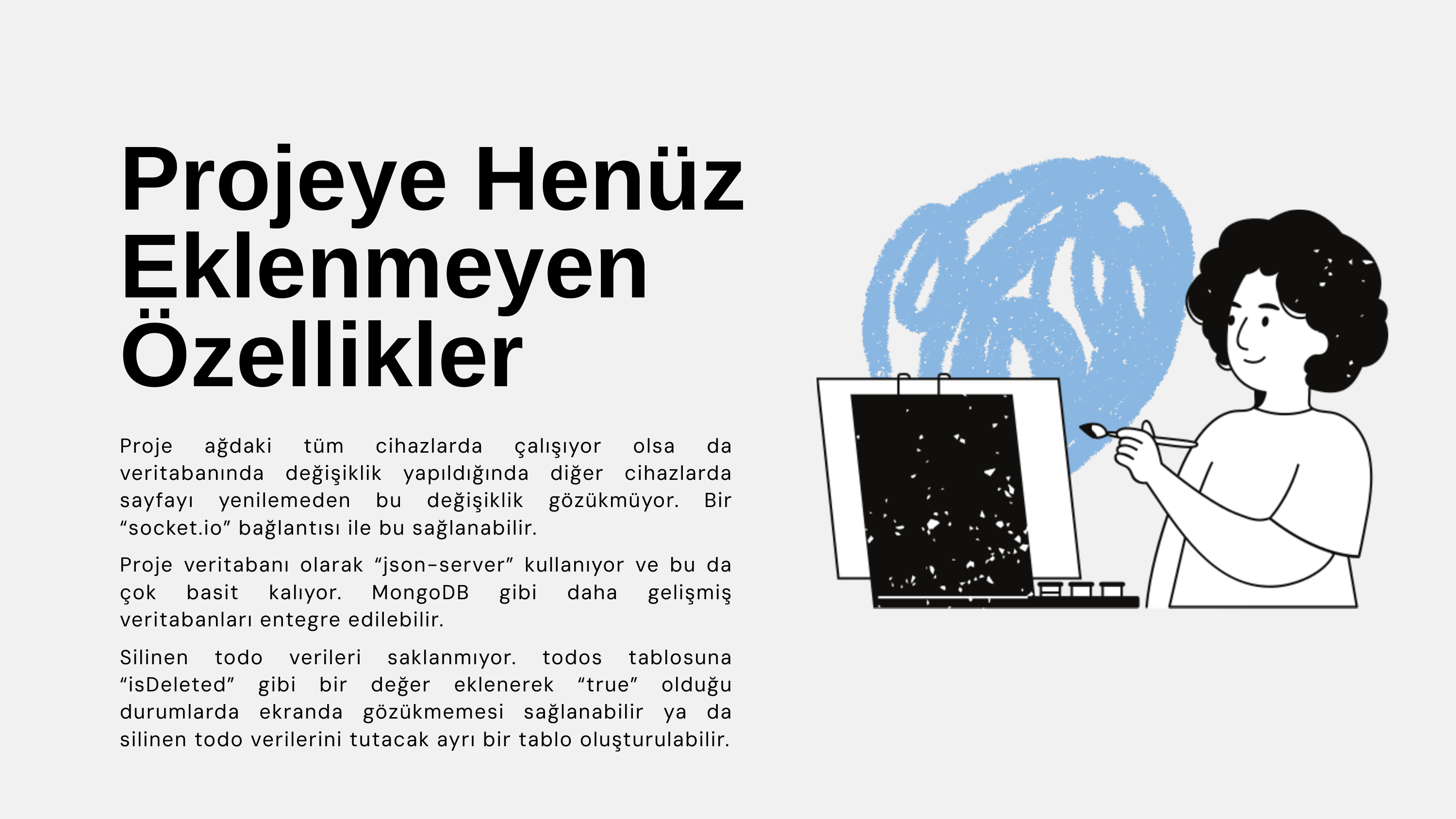

Projeye Henüz Eklenmeyen Özellikler

Proje ağdaki tüm cihazlarda çalışıyor olsa da veritabanında değişiklik yapıldığında diğer cihazlarda sayfayı yenilemeden bu değişiklik gözükmüyor. Bir “socket.io” bağlantısı ile bu sağlanabilir.
Proje veritabanı olarak “json-server” kullanıyor ve bu da çok basit kalıyor. MongoDB gibi daha gelişmiş veritabanları entegre edilebilir.
Silinen todo verileri saklanmıyor. todos tablosuna “isDeleted” gibi bir değer eklenerek “true” olduğu durumlarda ekranda gözükmemesi sağlanabilir ya da silinen todo verilerini tutacak ayrı bir tablo oluşturulabilir.